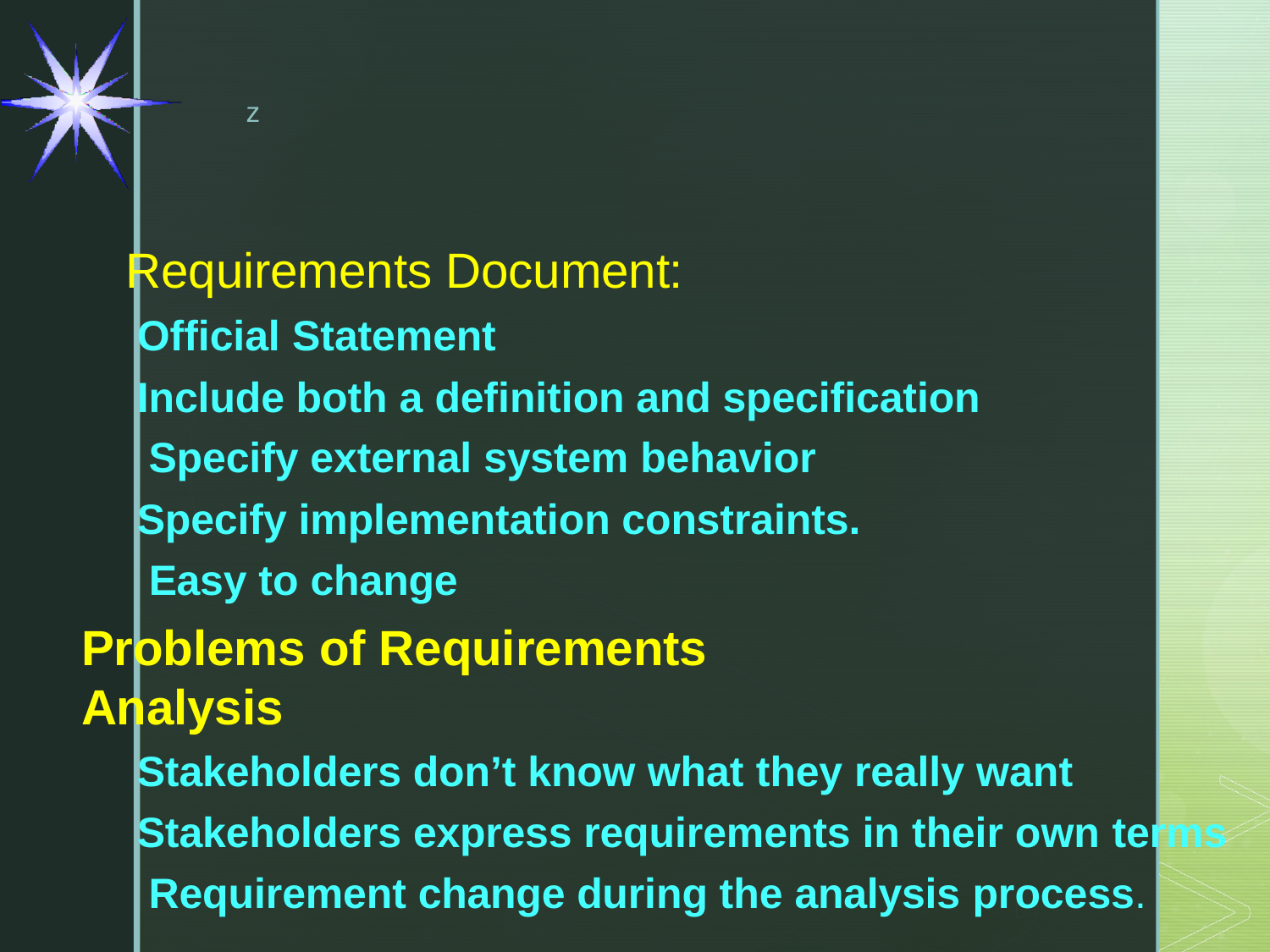

# Requirements Document:
Official Statement
Include both a definition and specification  Specify external system behavior
Specify implementation constraints.  Easy to change
Problems of Requirements Analysis
Stakeholders don’t know what they really want  Stakeholders express requirements in their own terms  Requirement change during the analysis process.